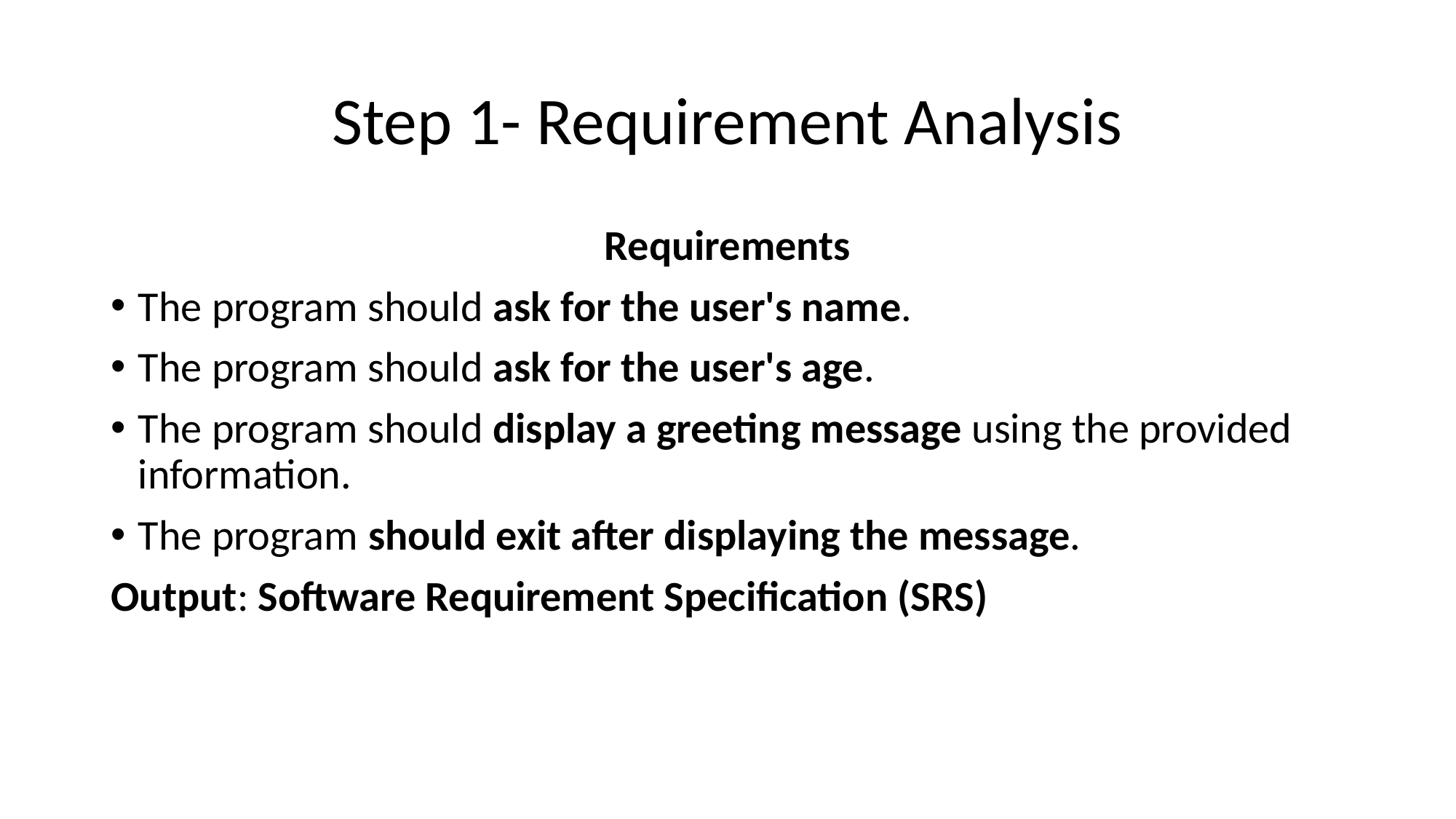

# Step 1- Requirement Analysis
Requirements
The program should ask for the user's name.
The program should ask for the user's age.
The program should display a greeting message using the provided information.
The program should exit after displaying the message.
Output: Software Requirement Specification (SRS)